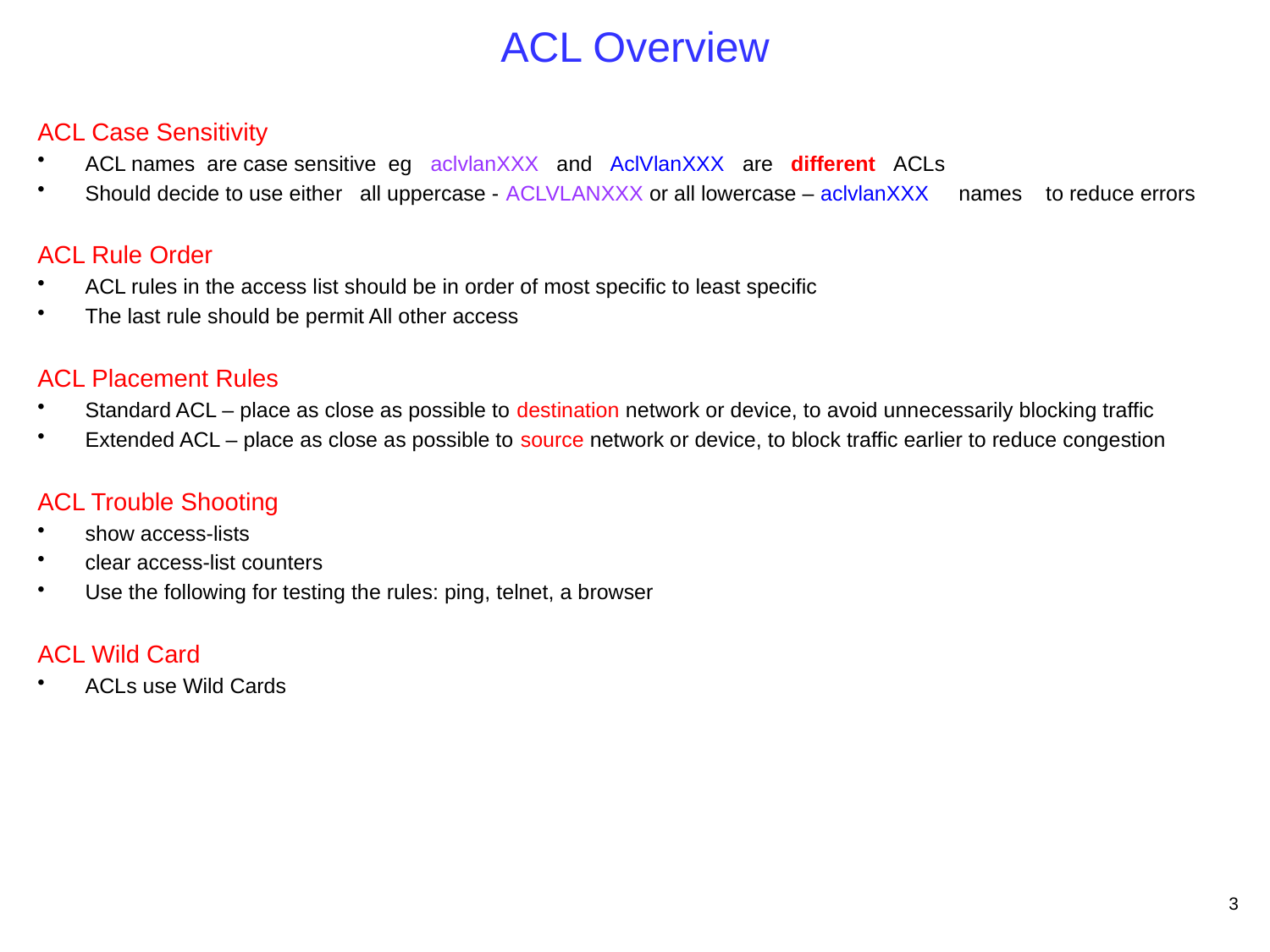

# ACL Overview

ACL Case Sensitivity
ACL names  are case sensitive  eg   aclvlanXXX   and   AclVlanXXX   are   different   ACLs
Should decide to use either   all uppercase - ACLVLANXXX or all lowercase – aclvlanXXX     names    to reduce errors

ACL Rule Order
ACL rules in the access list should be in order of most specific to least specific
The last rule should be permit All other access

ACL Placement Rules
Standard ACL – place as close as possible to destination network or device, to avoid unnecessarily blocking traffic
Extended ACL – place as close as possible to source network or device, to block traffic earlier to reduce congestion

ACL Trouble Shooting
show access-lists
clear access-list counters
Use the following for testing the rules: ping, telnet, a browser

ACL Wild Card
ACLs use Wild Cards

3